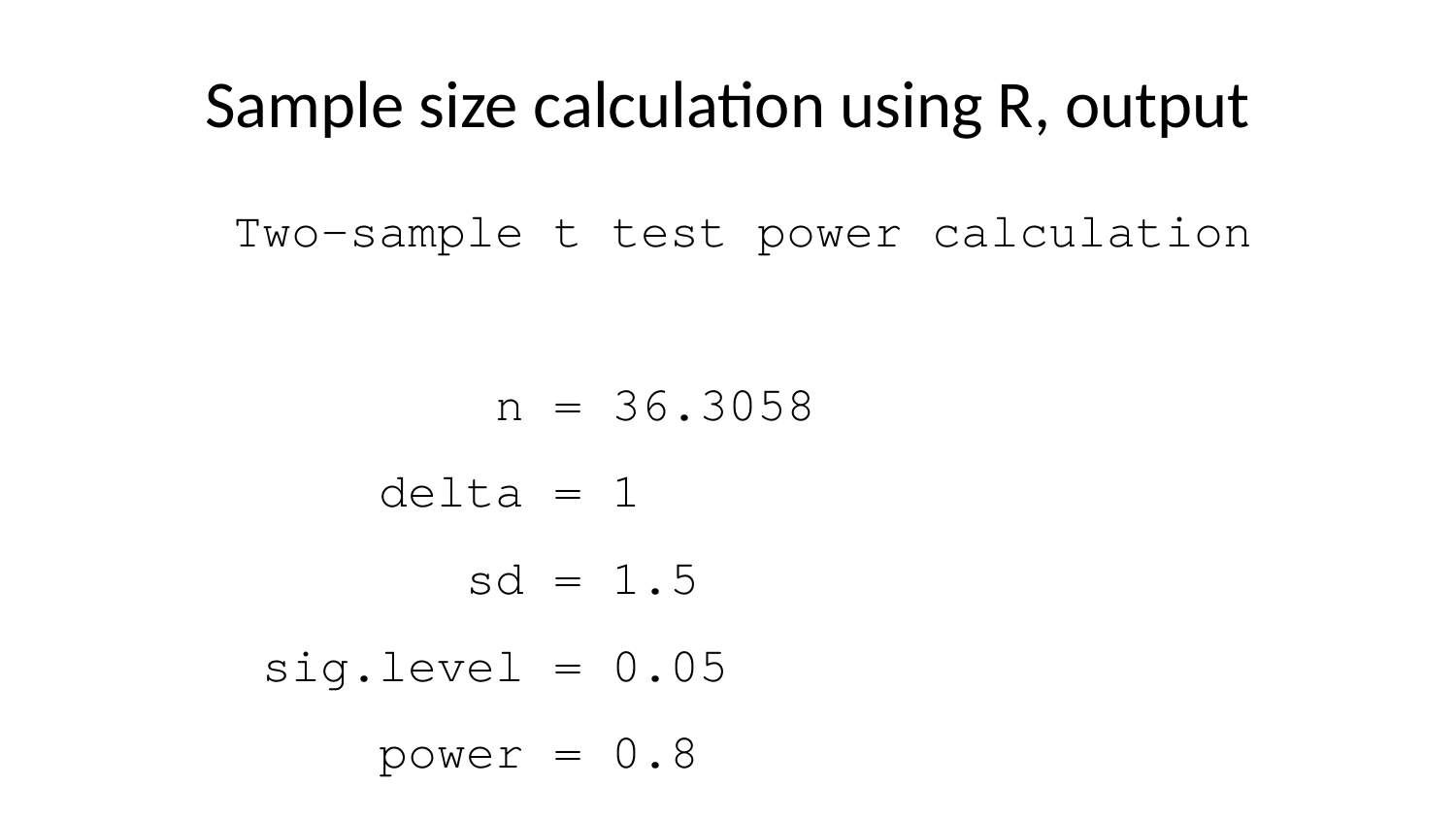

# Sample size calculation using R, output
     Two-sample t test power calculation

              n = 36.3058
          delta = 1
             sd = 1.5
      sig.level = 0.05
          power = 0.8
    alternative = two.sided

NOTE: n is number in *each* group